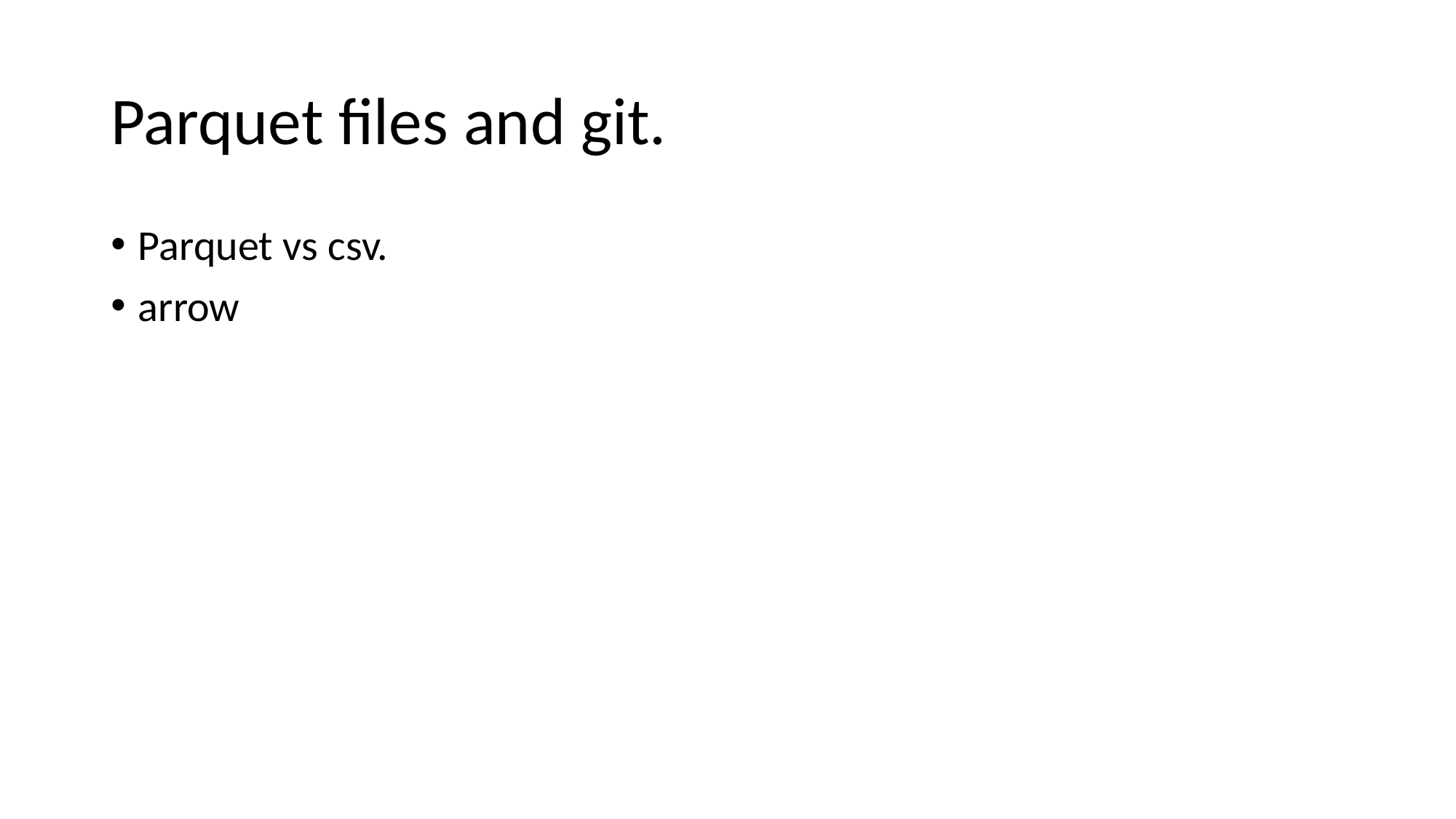

# Parquet files and git.
Parquet vs csv.
arrow